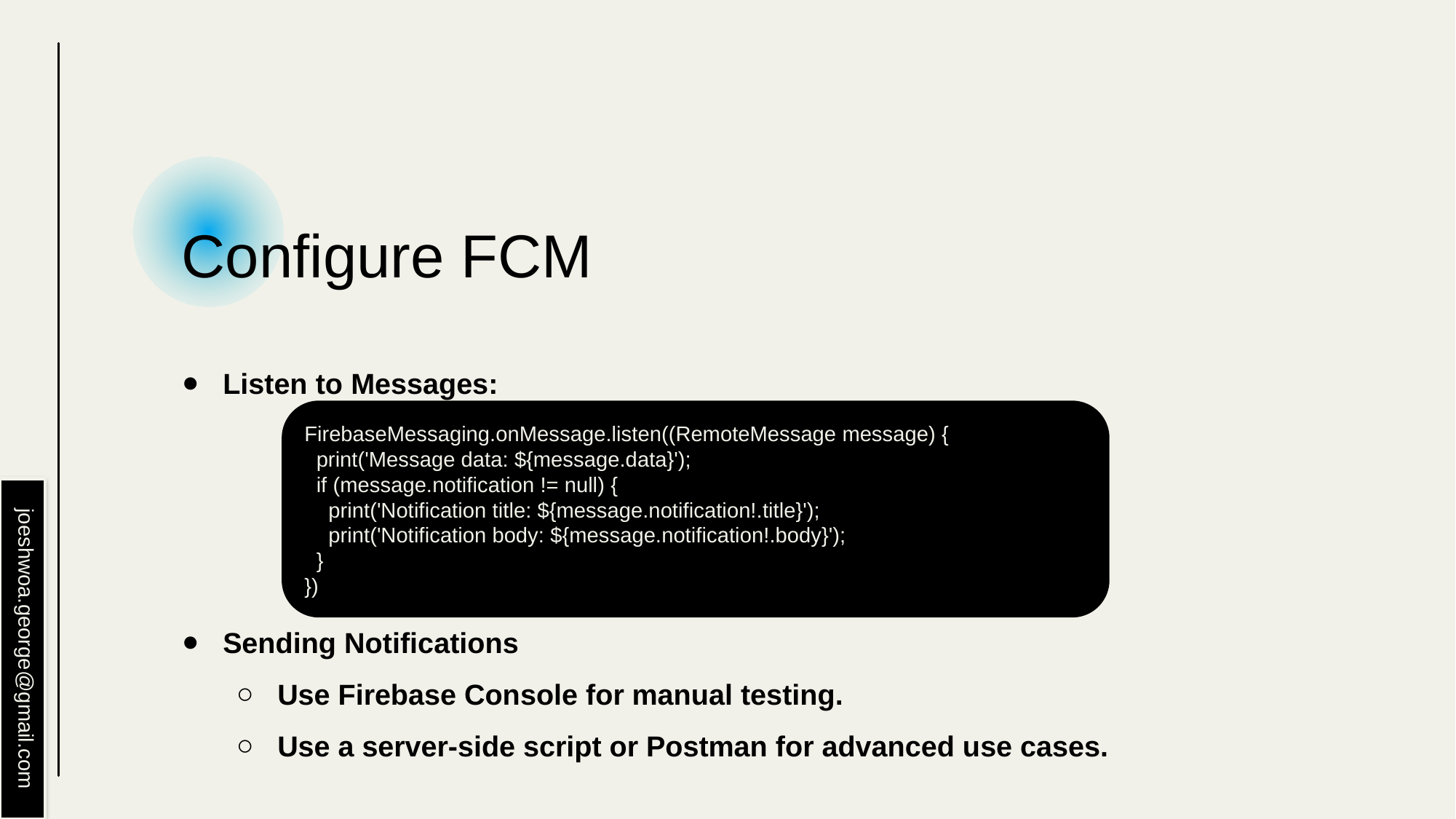

# Configure FCM
Listen to Messages:

Sending Notifications
Use Firebase Console for manual testing.
Use a server-side script or Postman for advanced use cases.
FirebaseMessaging.onMessage.listen((RemoteMessage message) {
  print('Message data: ${message.data}');
  if (message.notification != null) {
    print('Notification title: ${message.notification!.title}');
    print('Notification body: ${message.notification!.body}');
  }
})
joeshwoa.george@gmail.com